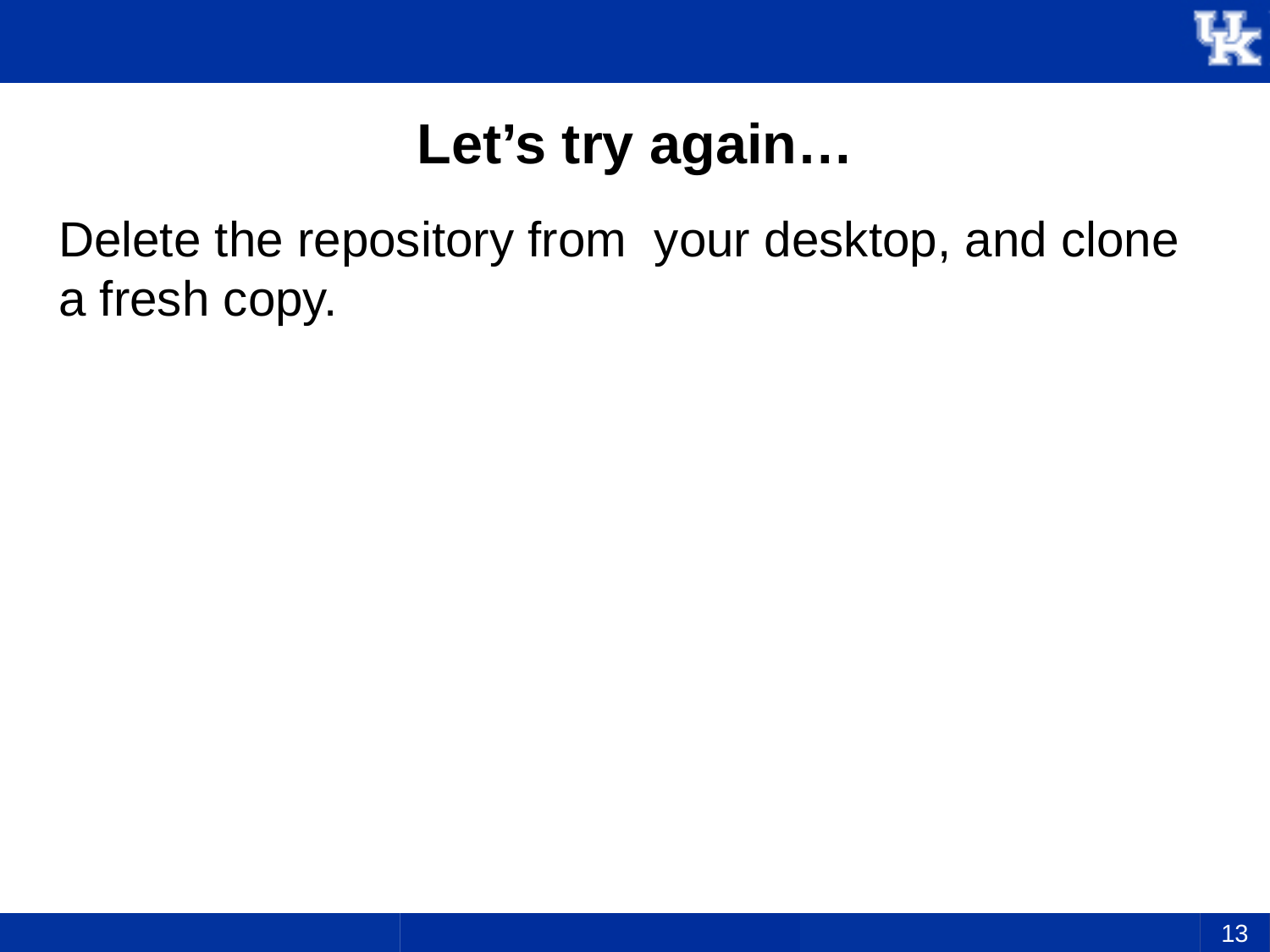

# Let’s try again…
Delete the repository from  your desktop, and clone a fresh copy.
13